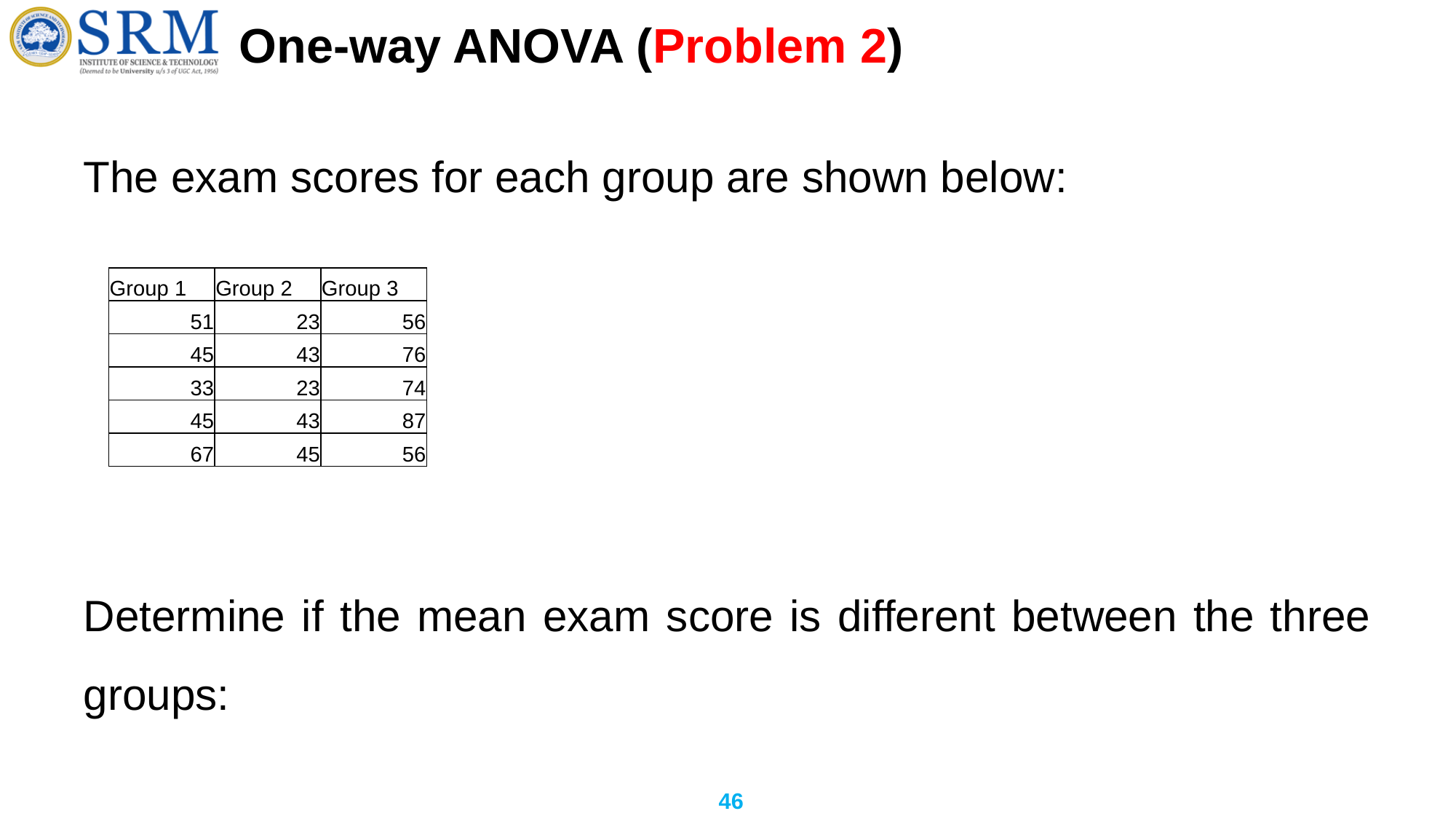

# One-way ANOVA (Problem 2)
The exam scores for each group are shown below:

Determine if the mean exam score is different between the three groups:
| Group 1 | Group 2 | Group 3 |
| --- | --- | --- |
| 51 | 23 | 56 |
| 45 | 43 | 76 |
| 33 | 23 | 74 |
| 45 | 43 | 87 |
| 67 | 45 | 56 |
46